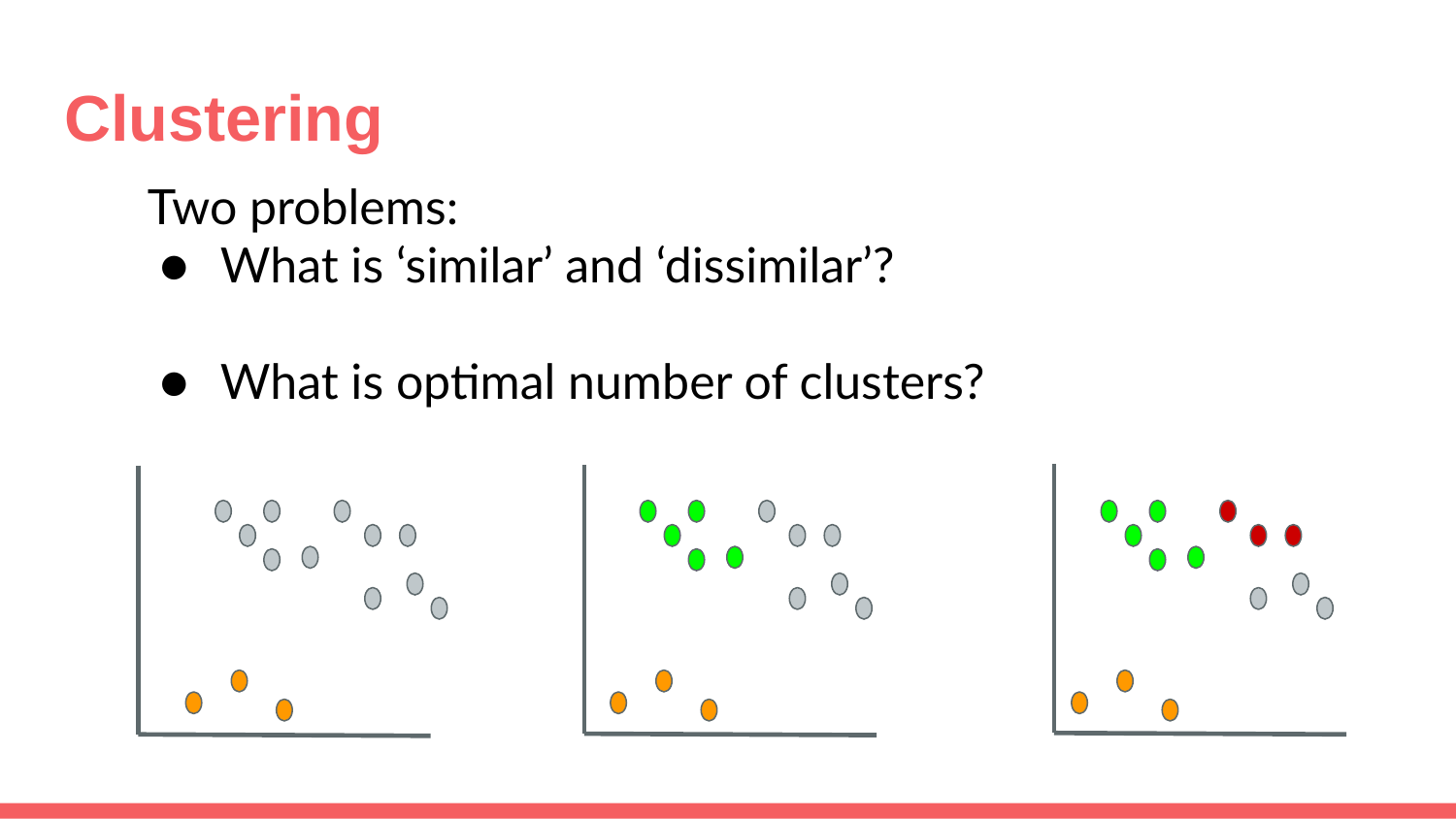

# Clustering
Two problems:
What is ‘similar’ and ‘dissimilar’?

What is optimal number of clusters?